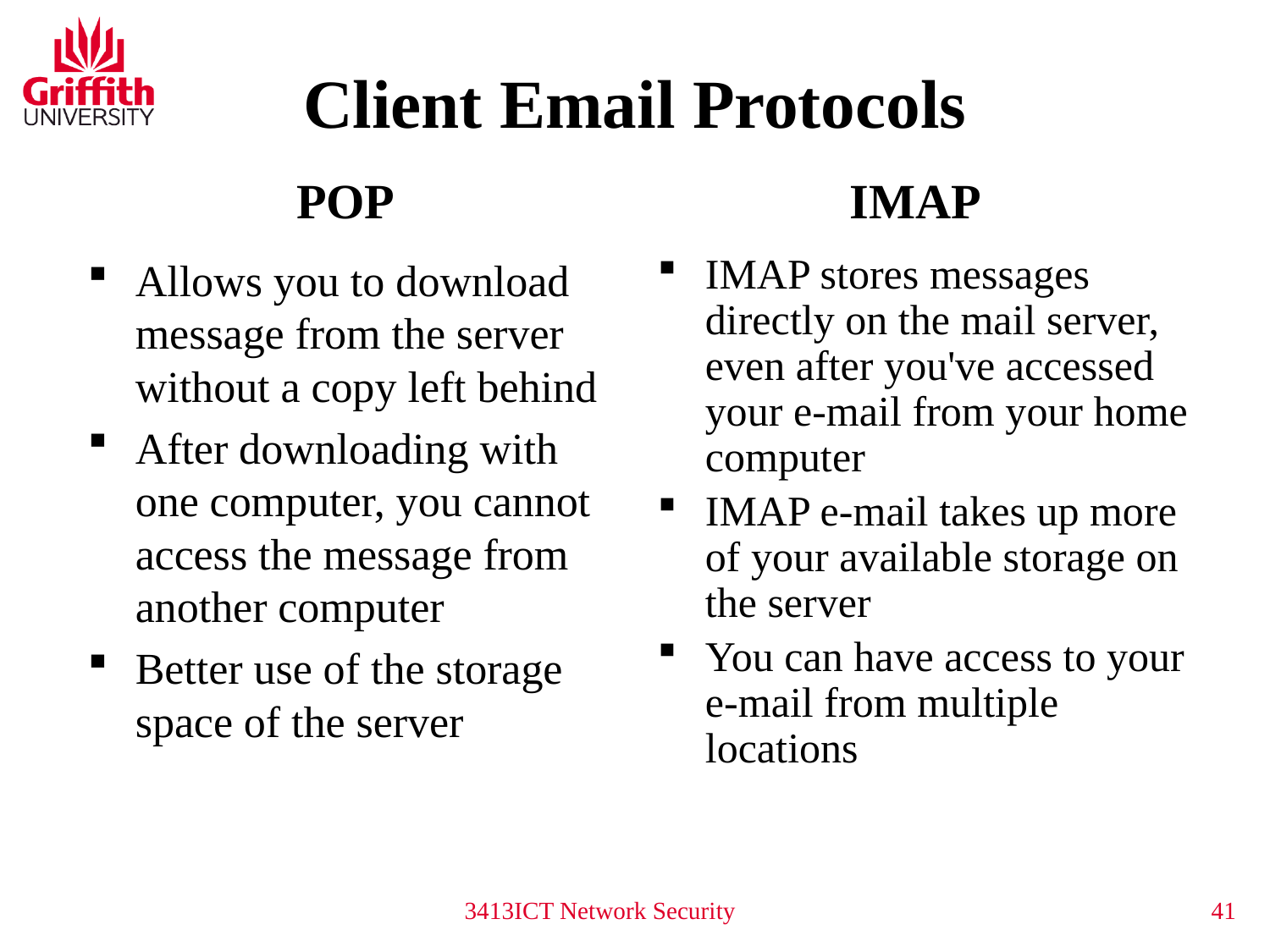

Client Email Protocols
IMAP
POP
Allows you to download message from the server without a copy left behind
After downloading with one computer, you cannot access the message from another computer
Better use of the storage space of the server

IMAP stores messages directly on the mail server, even after you've accessed your e-mail from your home computer
IMAP e-mail takes up more of your available storage on the server
You can have access to your e-mail from multiple locations

3413ICT Network Security
41